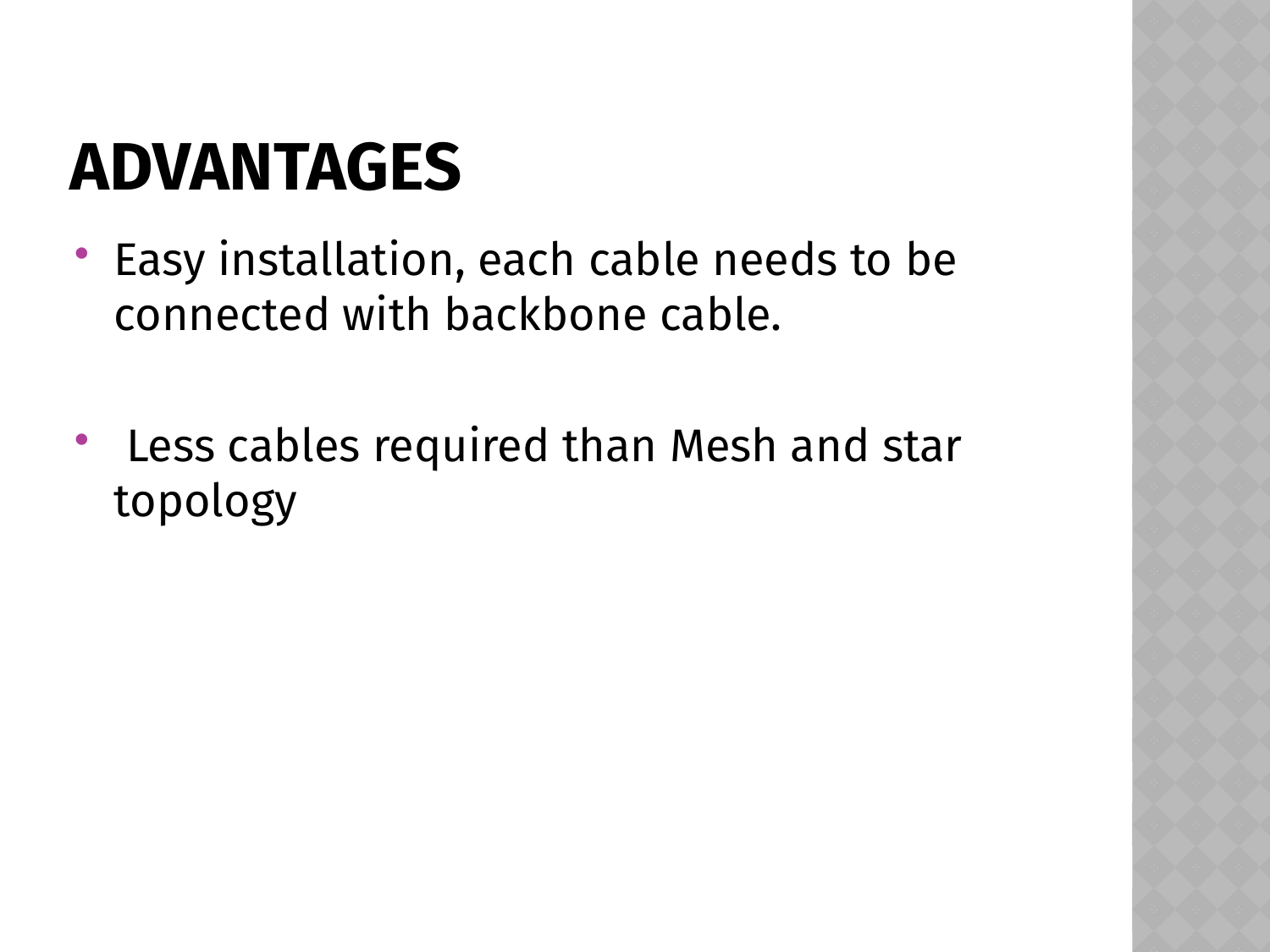

# ADVANTAGES
Easy installation, each cable needs to be connected with backbone cable.

 Less cables required than Mesh and star topology